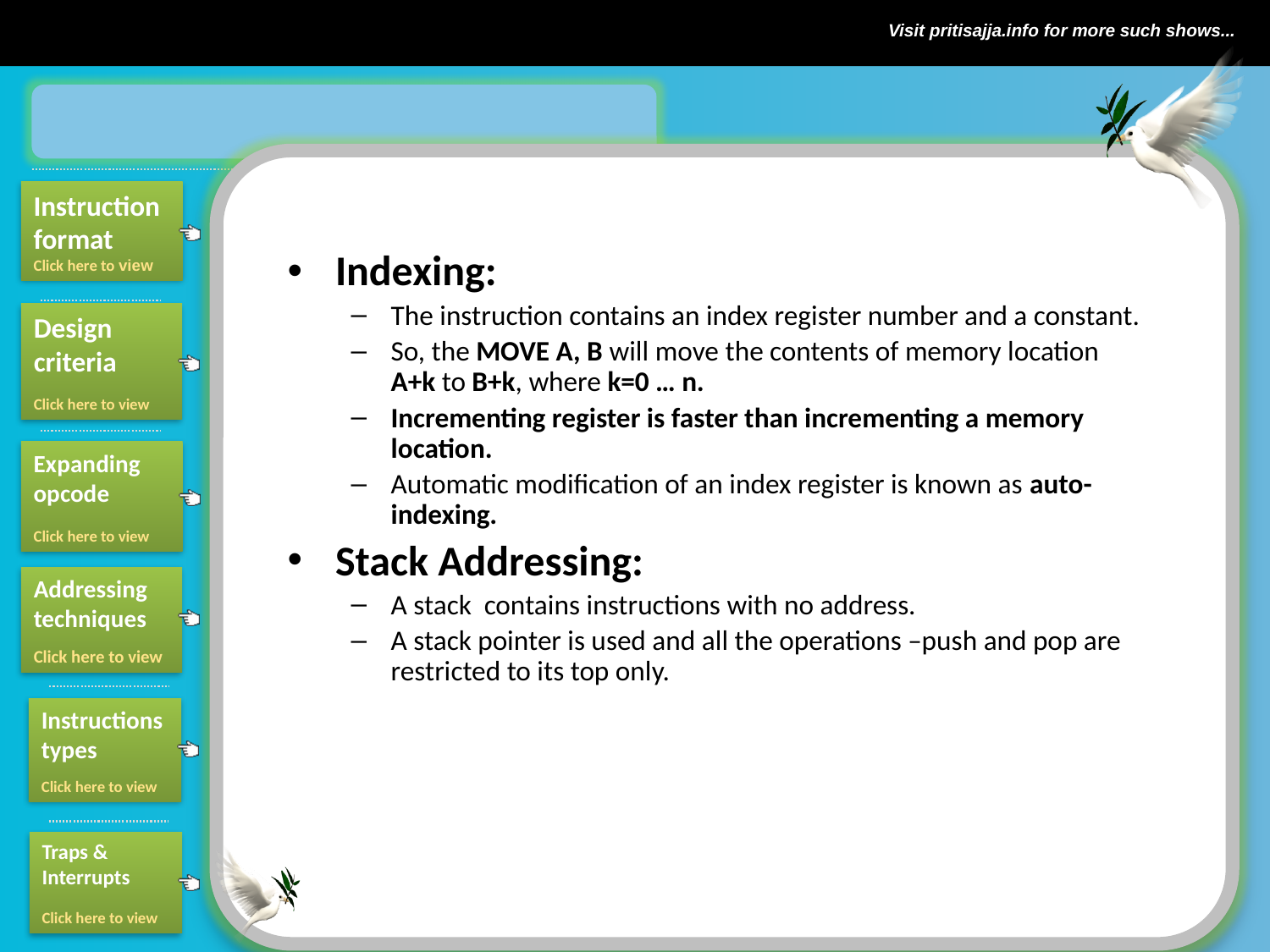

Indexing:
The instruction contains an index register number and a constant.
So, the MOVE A, B will move the contents of memory location A+k to B+k, where k=0 … n.
Incrementing register is faster than incrementing a memory location.
Automatic modification of an index register is known as auto-indexing.
Stack Addressing:
A stack  contains instructions with no address.
A stack pointer is used and all the operations –push and pop are restricted to its top only.